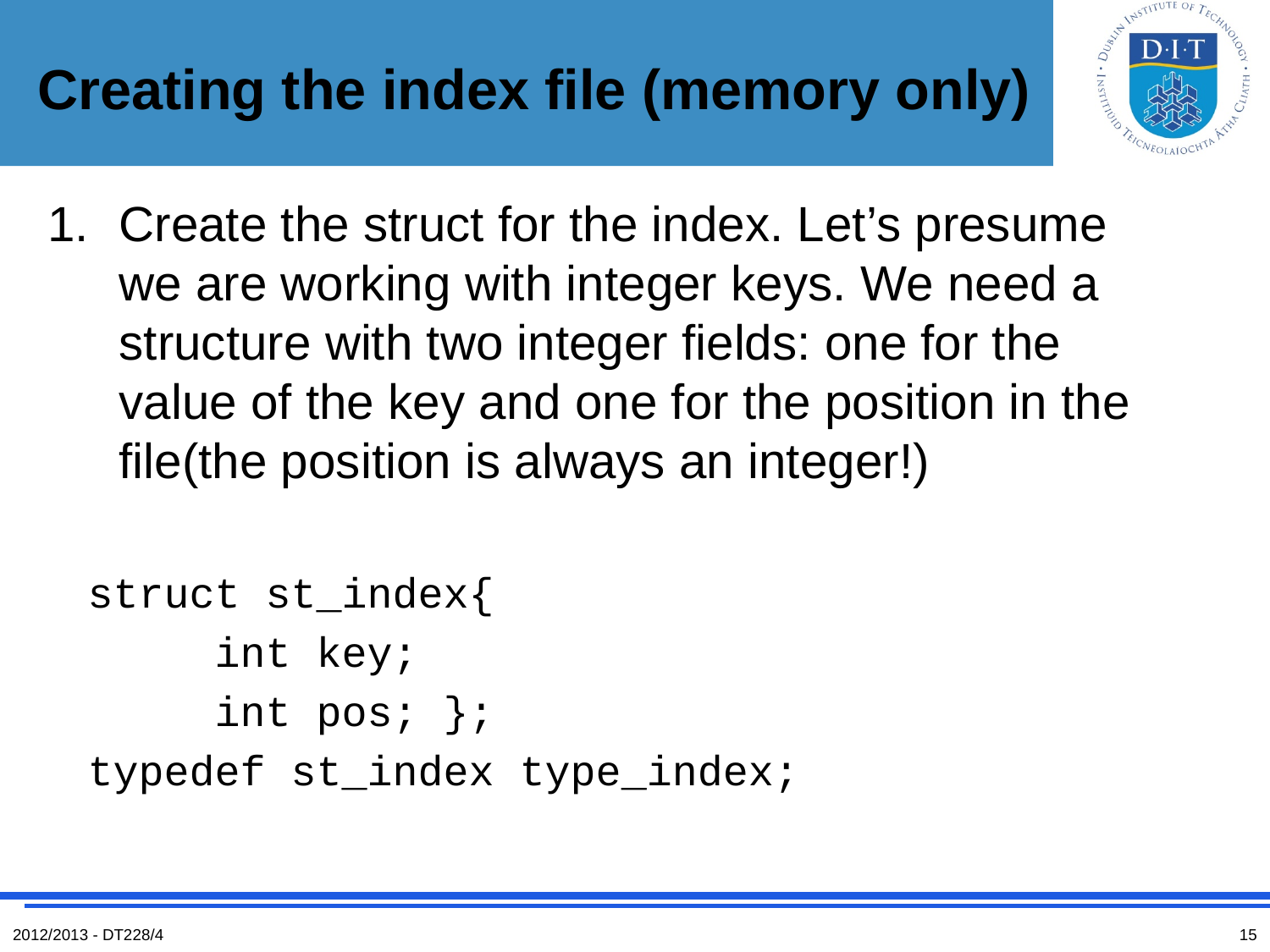

#
Creating the index file (memory only)
Create the struct for the index. Let’s presume we are working with integer keys. We need a structure with two integer fields: one for the value of the key and one for the position in the file(the position is always an integer!)

struct st_index{
	int key;
	int pos; };
typedef st_index type_index;

2012/2013 - DT228/4
15